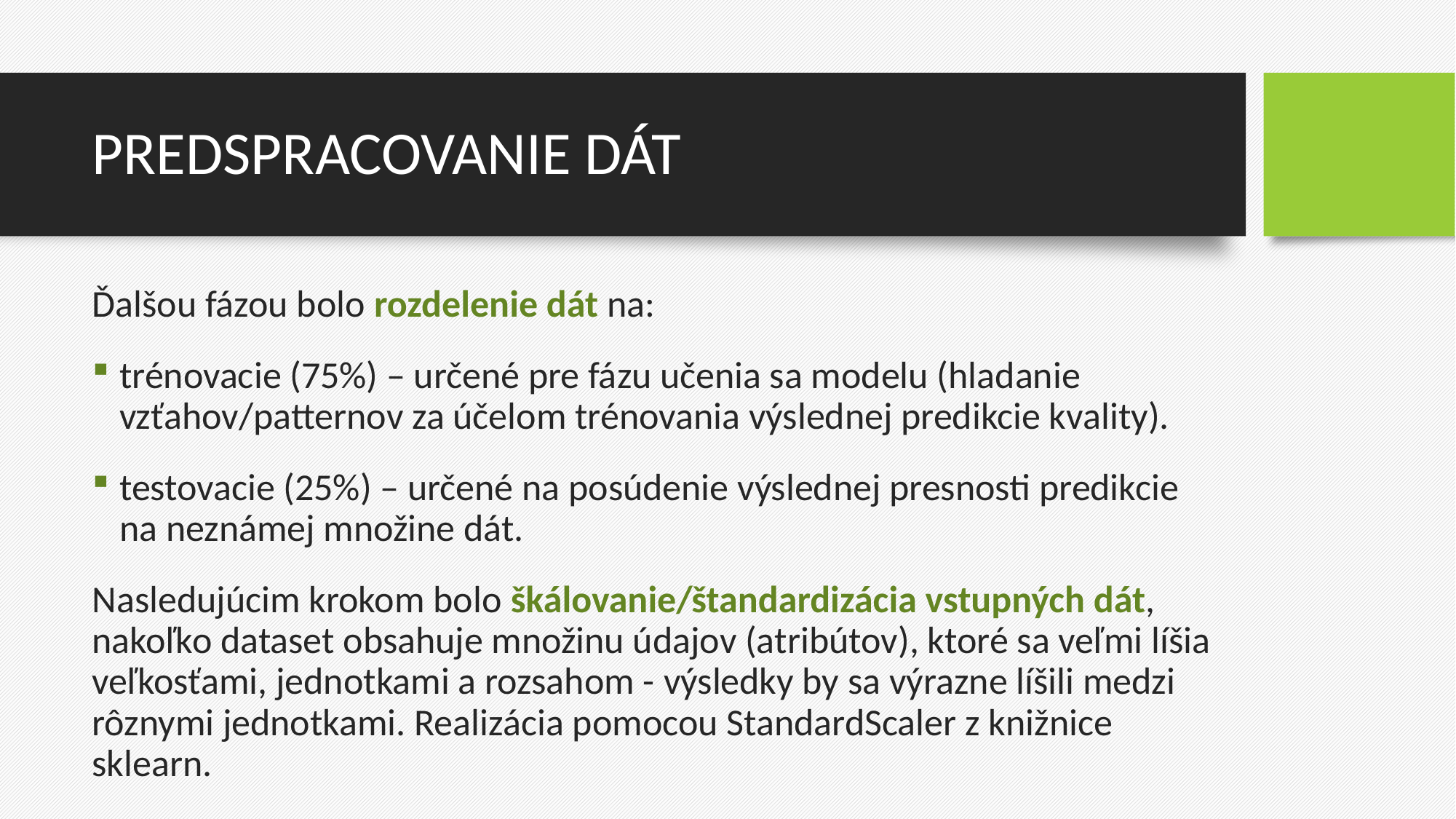

# PREDSPRACOVANIE DÁT
Ďalšou fázou bolo rozdelenie dát na:
trénovacie (75%) – určené pre fázu učenia sa modelu (hladanie vzťahov/patternov za účelom trénovania výslednej predikcie kvality).
testovacie (25%) – určené na posúdenie výslednej presnosti predikcie na neznámej množine dát.
Nasledujúcim krokom bolo škálovanie/štandardizácia vstupných dát, nakoľko dataset obsahuje množinu údajov (atribútov), ktoré sa veľmi líšia veľkosťami, jednotkami a rozsahom - výsledky by sa výrazne líšili medzi rôznymi jednotkami. Realizácia pomocou StandardScaler z knižnice sklearn.